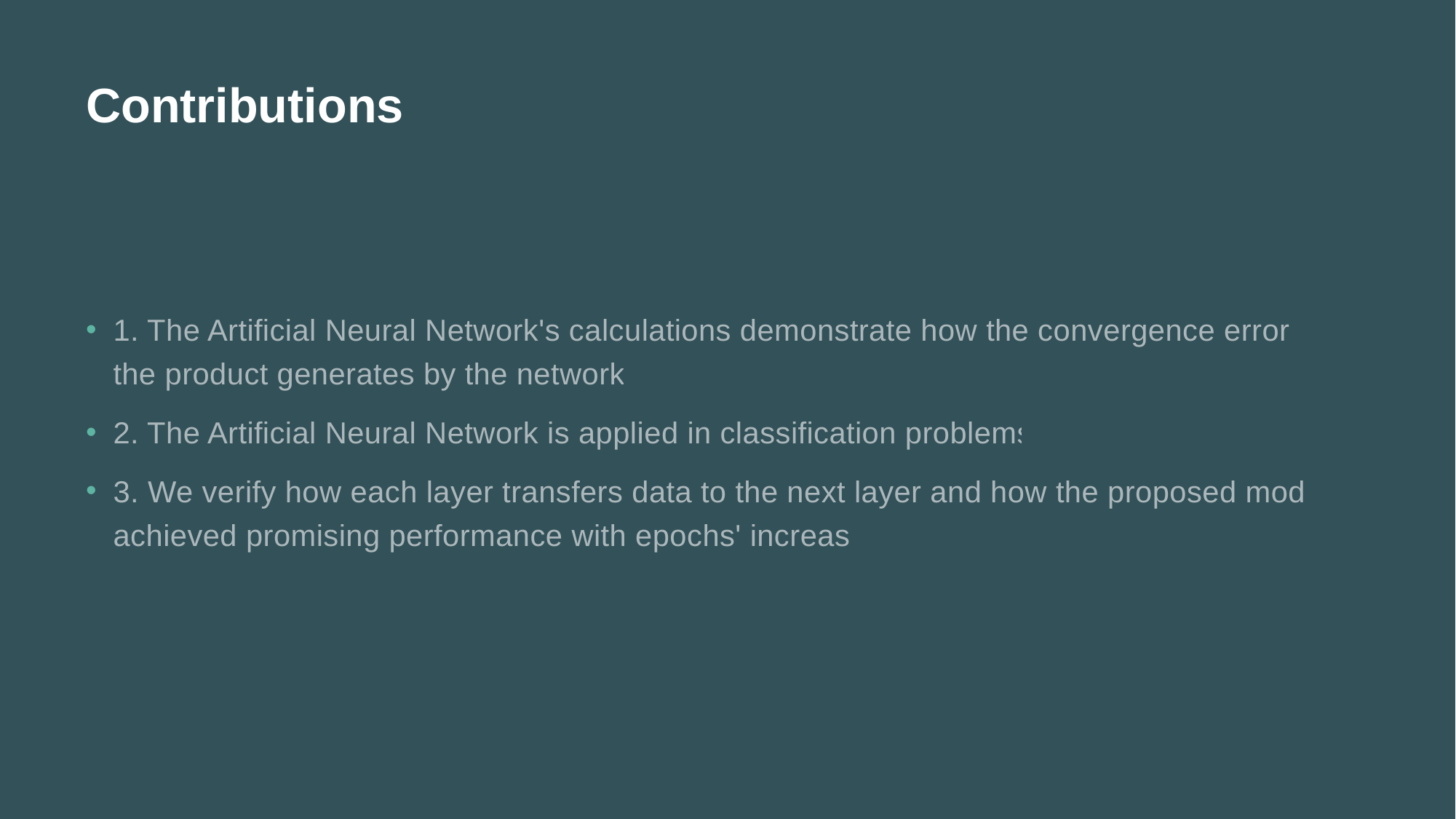

# Contributions
1. The Artificial Neural Network's calculations demonstrate how the convergence error of the product generates by the network.
2. The Artificial Neural Network is applied in classification problems.
3. We verify how each layer transfers data to the next layer and how the proposed model achieved promising performance with epochs' increase